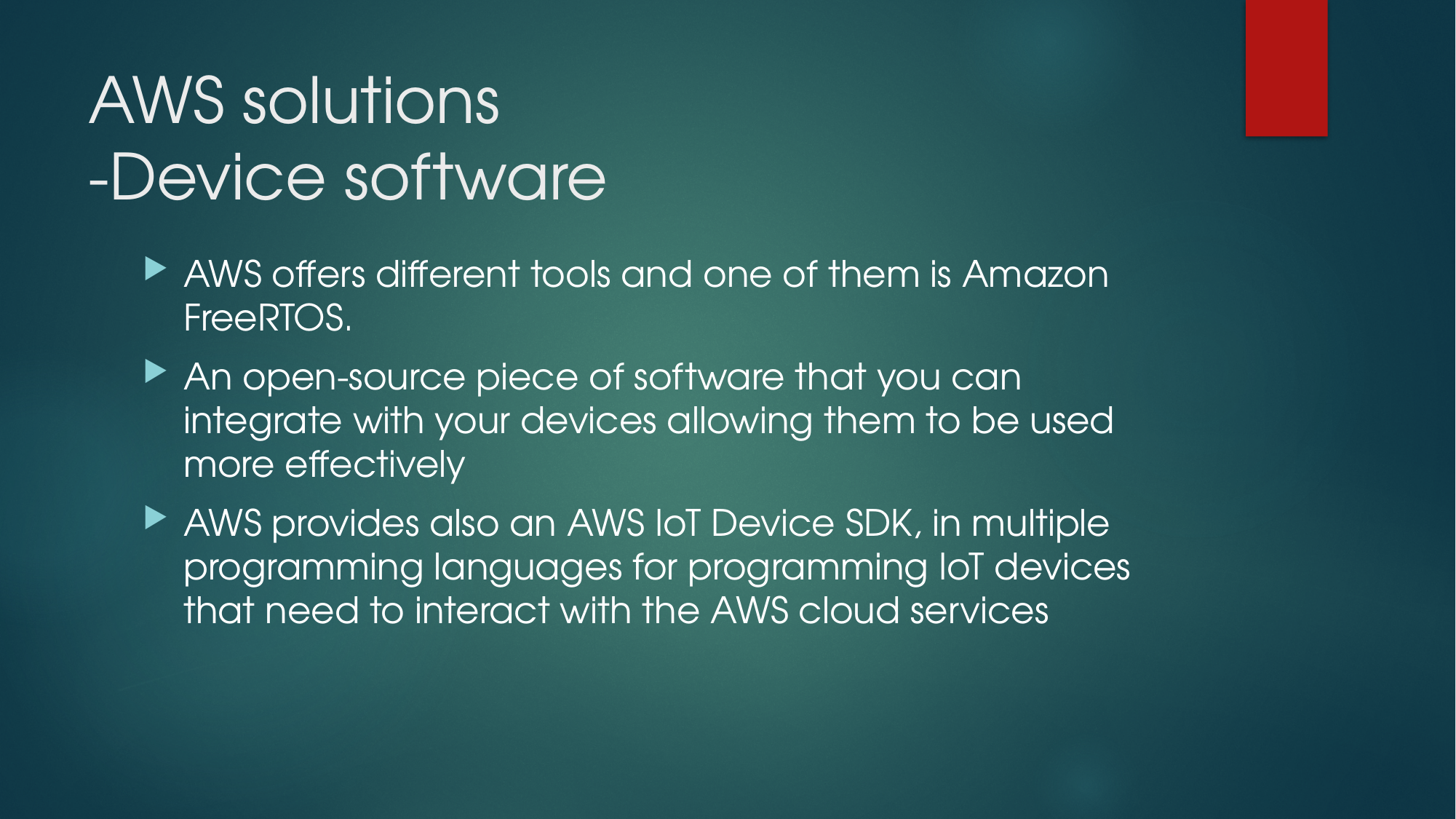

# AWS solutions -Device software
AWS offers different tools and one of them is Amazon FreeRTOS.
An open-source piece of software that you can integrate with your devices allowing them to be used more effectively
AWS provides also an AWS IoT Device SDK, in multiple programming languages for programming IoT devices that need to interact with the AWS cloud services